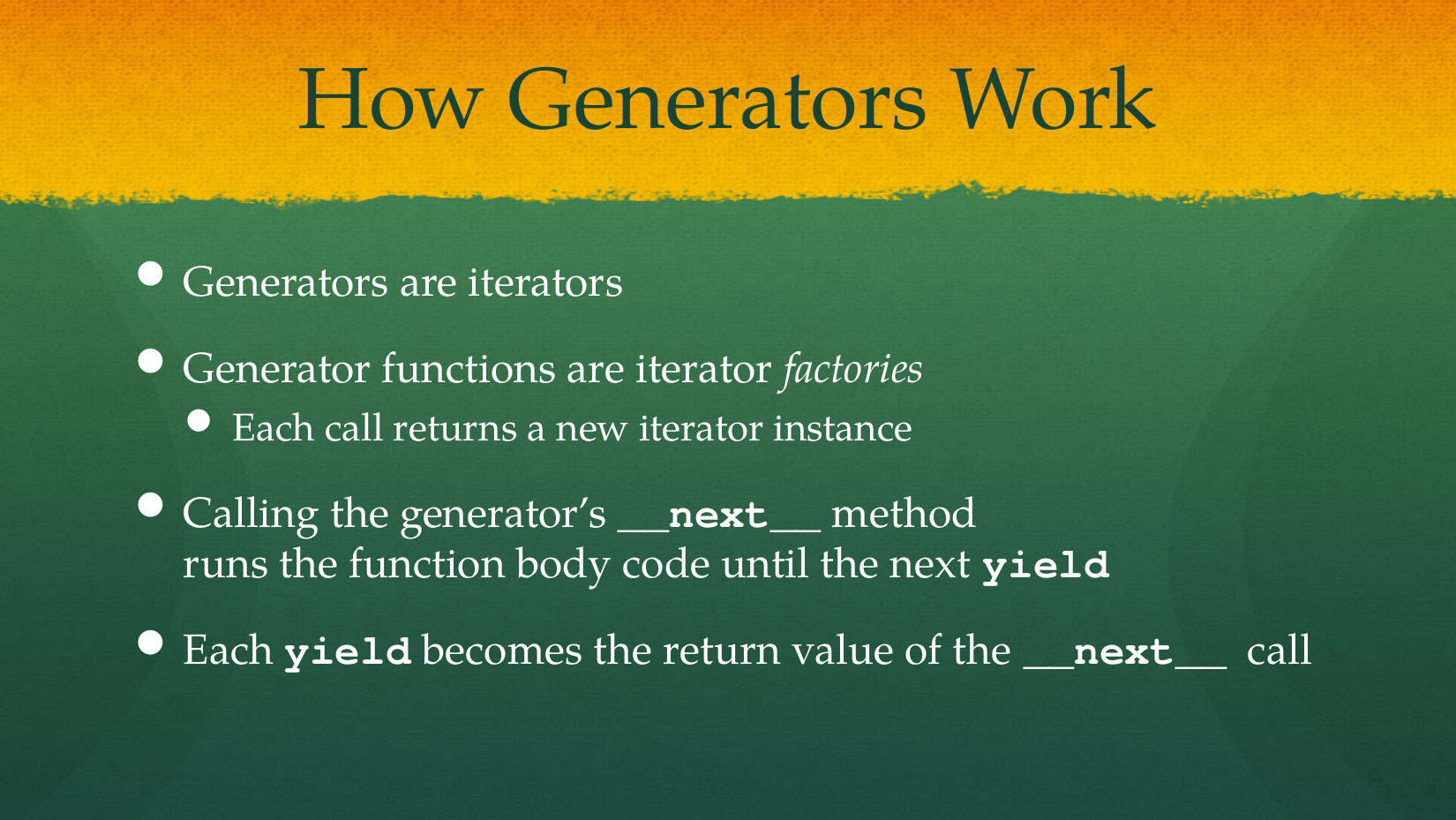

# How Generators Work
Generators are iterators
Generator functions are iterator factories
Each call returns a new iterator instance
Calling the generator’s __next__ method
runs the function body code until the next yield
Each yield becomes the return value of the __next__  call